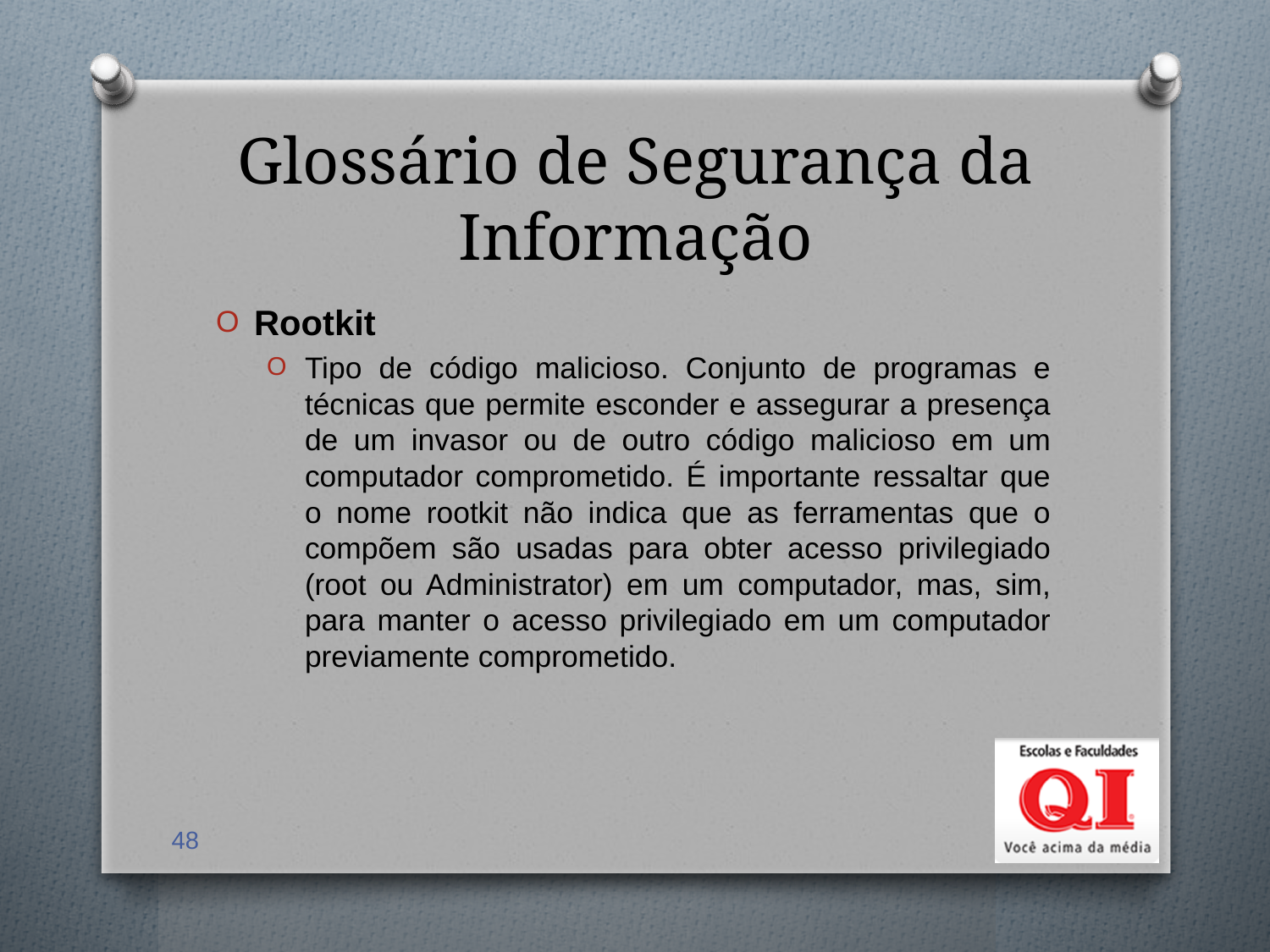

# Glossário de Segurança da Informação
Rootkit
Tipo de código malicioso. Conjunto de programas e técnicas que permite esconder e assegurar a presença de um invasor ou de outro código malicioso em um computador comprometido. É importante ressaltar que o nome rootkit não indica que as ferramentas que o compõem são usadas para obter acesso privilegiado (root ou Administrator) em um computador, mas, sim, para manter o acesso privilegiado em um computador previamente comprometido.
48